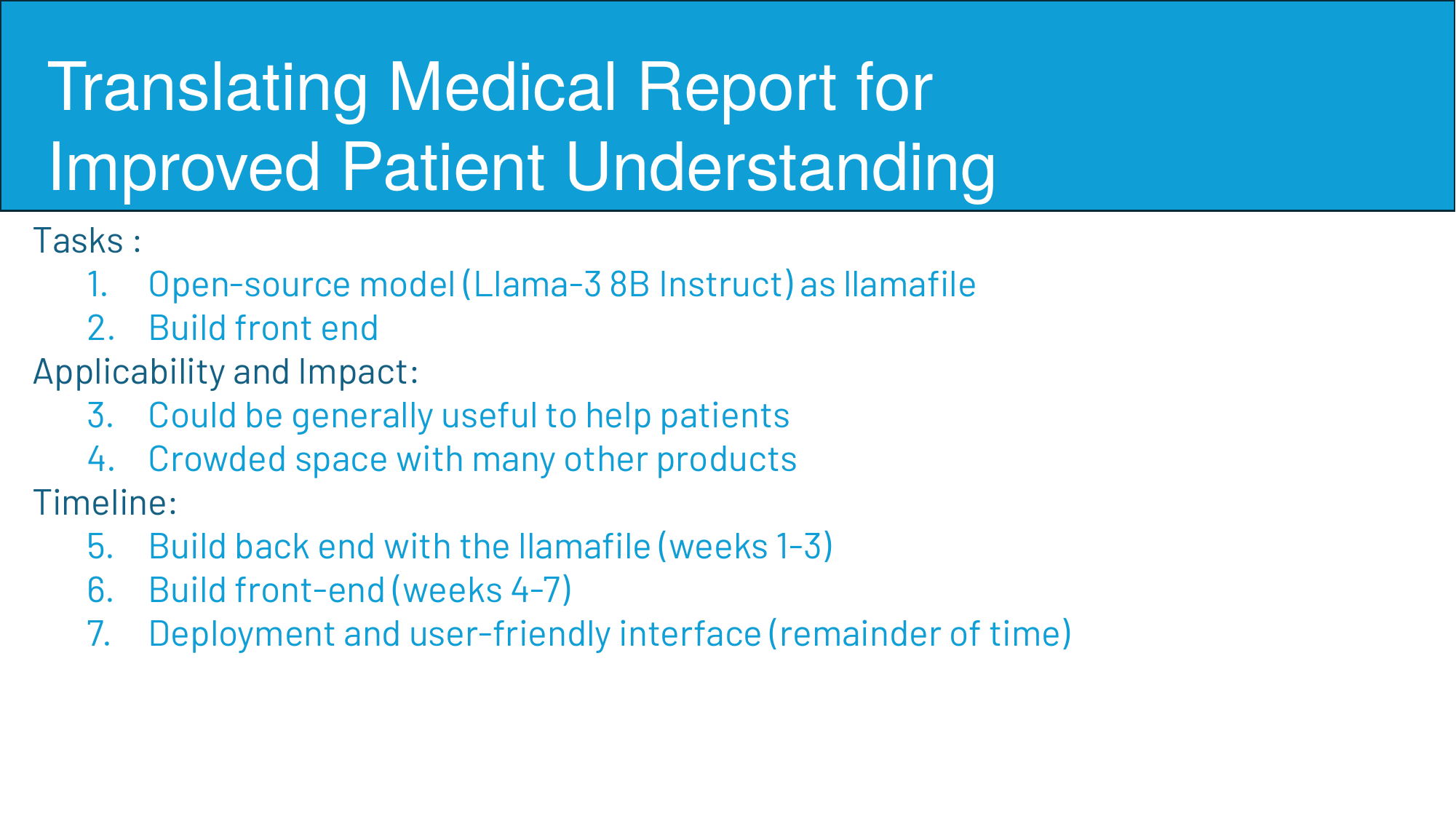

Translating Medical Report for Improved Patient Understanding
Tasks :
Open-source model (Llama-3 8B Instruct) as llamafile
Build front end
Applicability and Impact:
Could be generally useful to help patients
Crowded space with many other products
Timeline:
Build back end with the llamafile (weeks 1-3)
Build front-end (weeks 4-7)
Deployment and user-friendly interface (remainder of time)